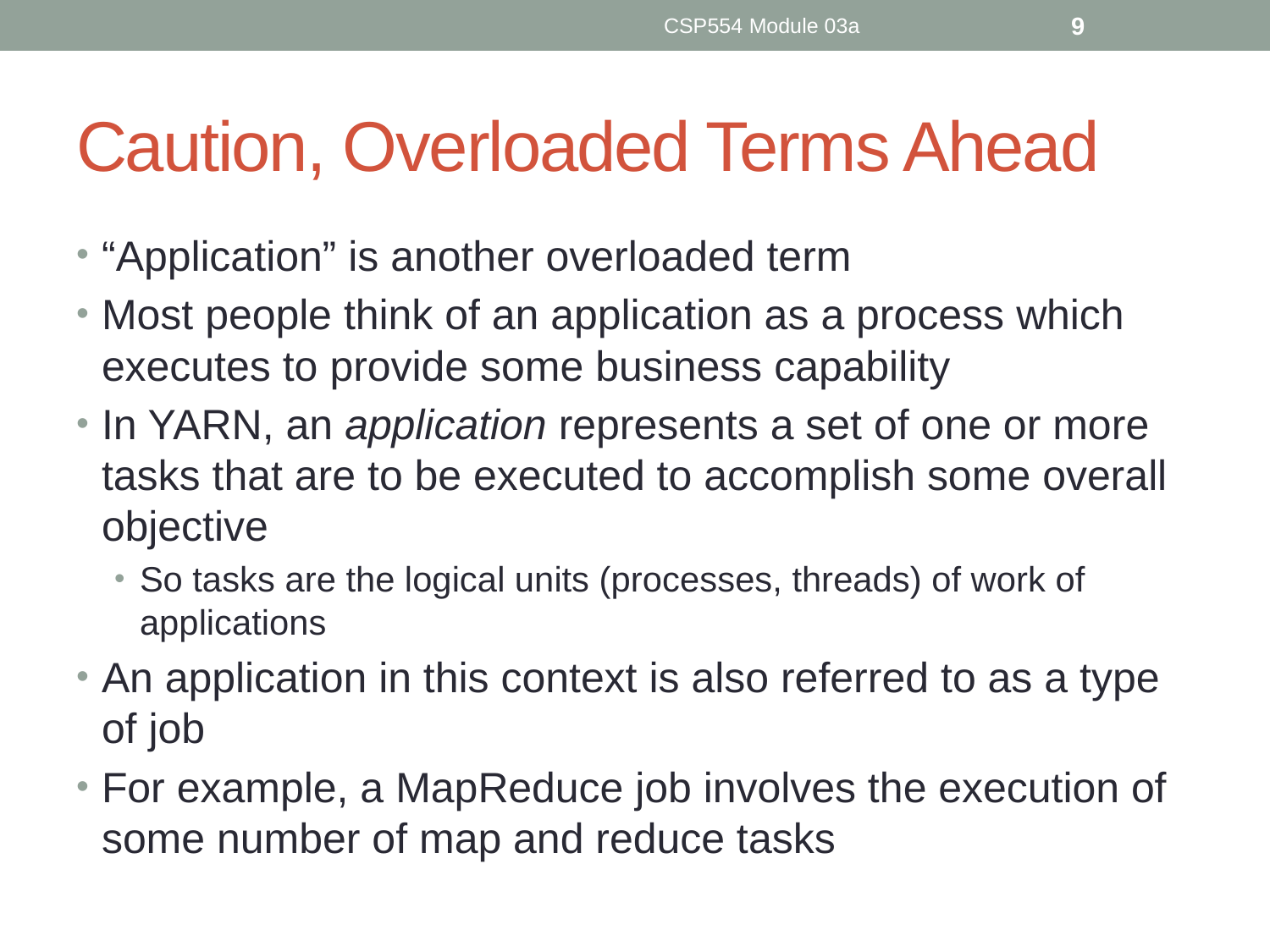

CSP554 Module 03a
9
# Caution, Overloaded Terms Ahead
“Application” is another overloaded term
Most people think of an application as a process which executes to provide some business capability
In YARN, an application represents a set of one or more tasks that are to be executed to accomplish some overall objective
So tasks are the logical units (processes, threads) of work of applications
An application in this context is also referred to as a type of job
For example, a MapReduce job involves the execution of some number of map and reduce tasks